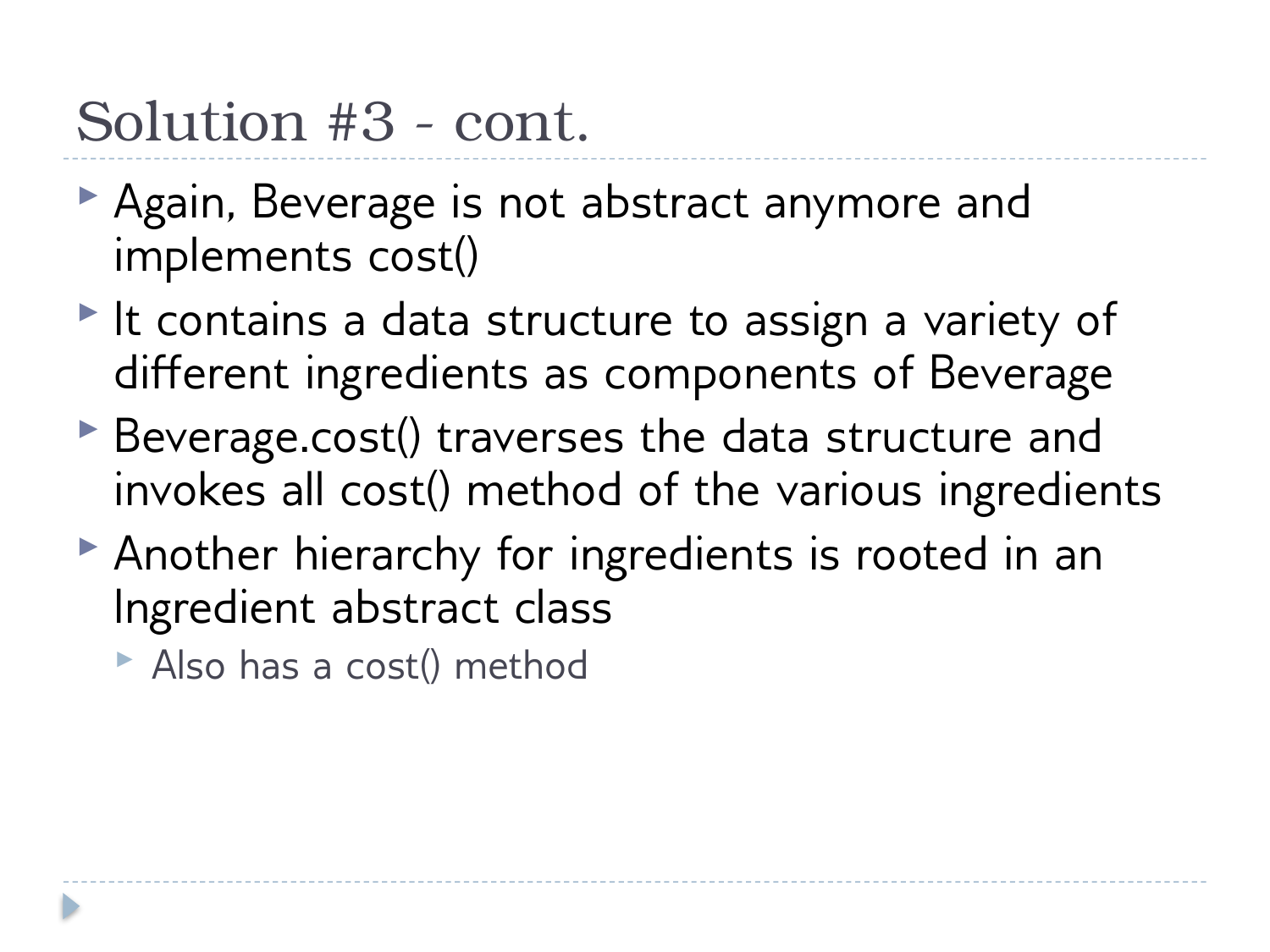

# Solution #3 - cont.
Again, Beverage is not abstract anymore and implements cost()
It contains a data structure to assign a variety of different ingredients as components of Beverage
Beverage.cost() traverses the data structure and invokes all cost() method of the various ingredients
Another hierarchy for ingredients is rooted in an Ingredient abstract class
Also has a cost() method